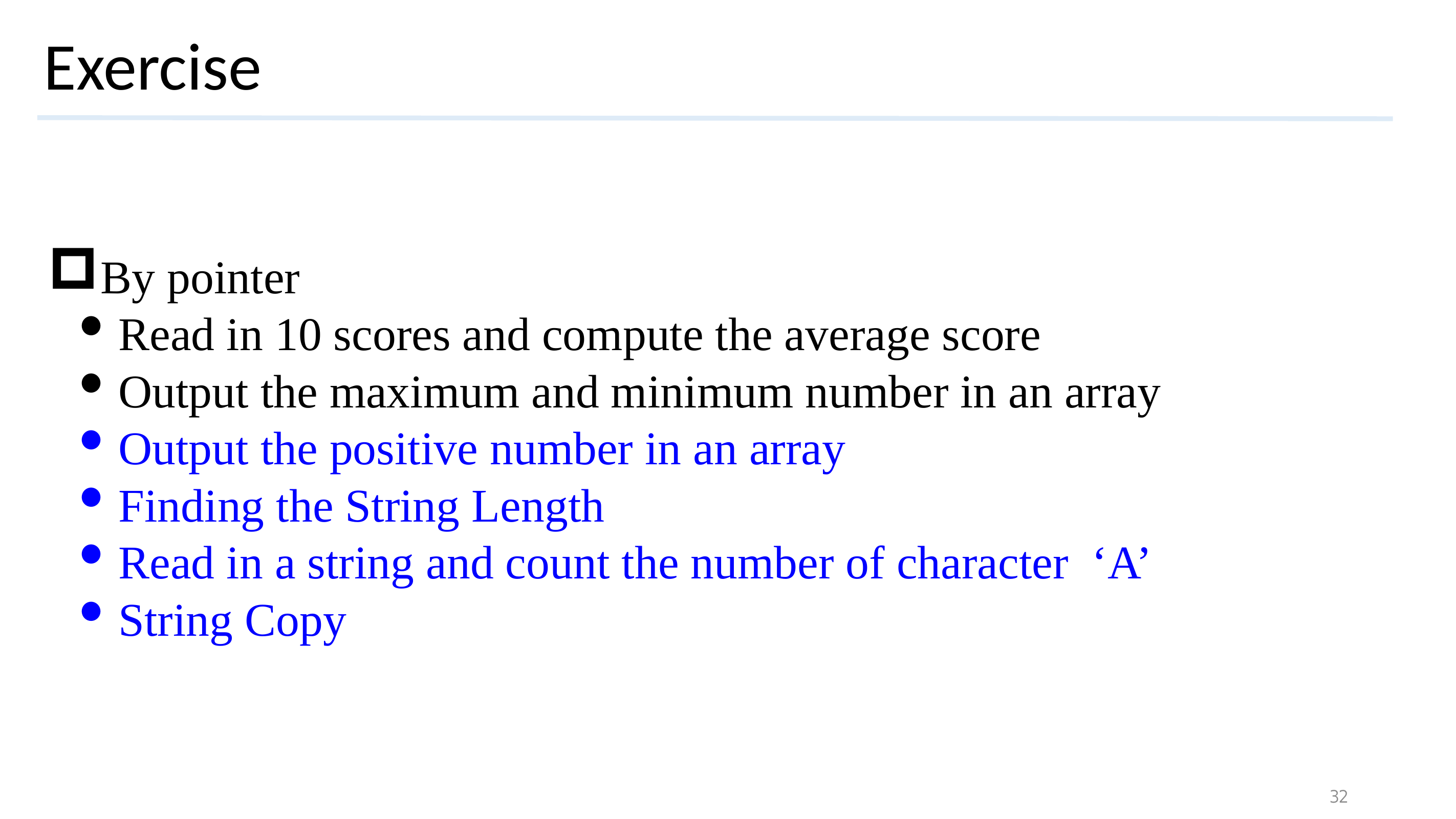

# Exercise
By pointer
Read in 10 scores and compute the average score
Output the maximum and minimum number in an array
Output the positive number in an array
Finding the String Length
Read in a string and count the number of character  ‘A’
String Copy
32